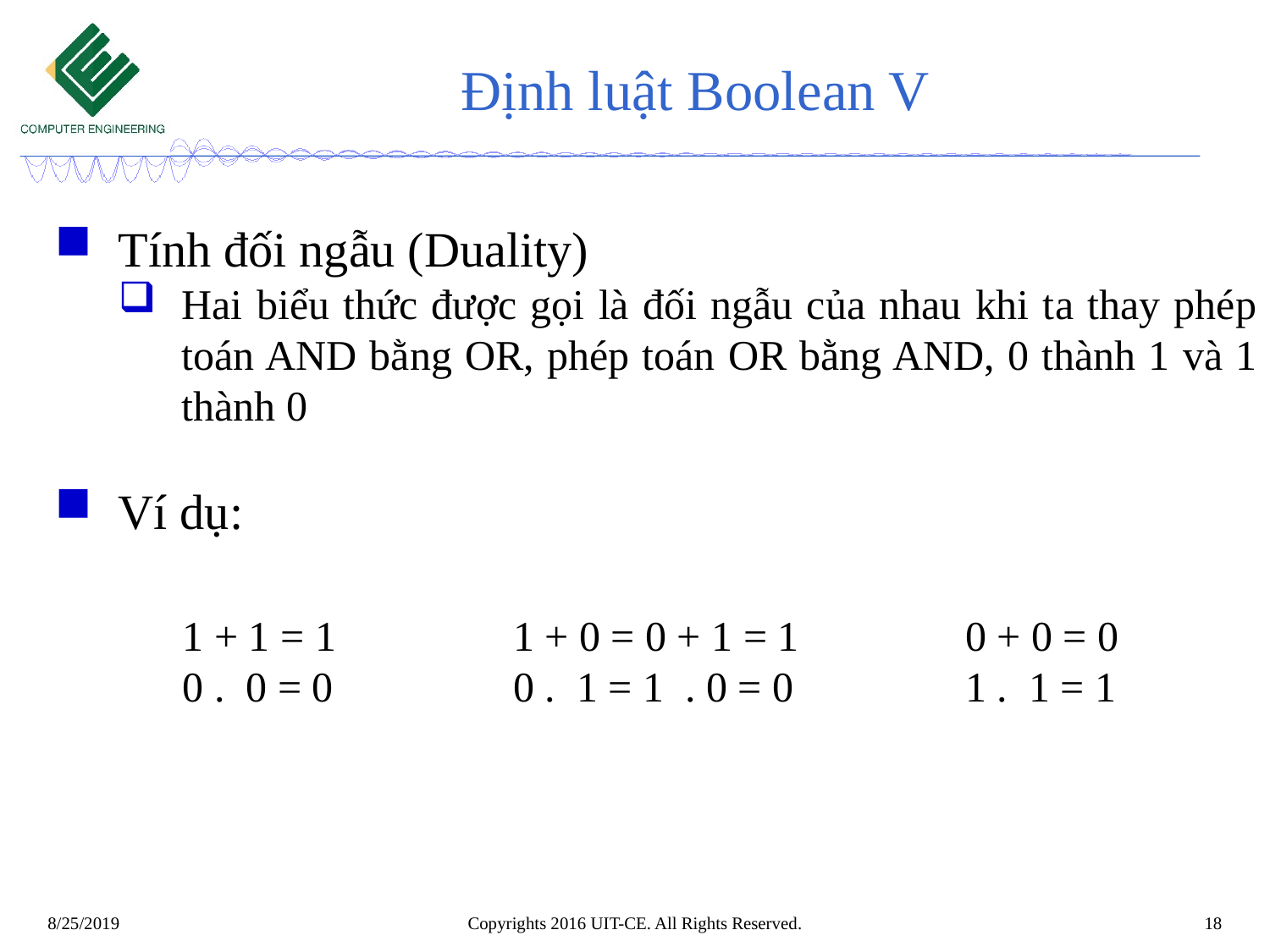

# Định luật Boolean V
Tính đối ngẫu (Duality)
Hai biểu thức được gọi là đối ngẫu của nhau khi ta thay phép toán AND bằng OR, phép toán OR bằng AND, 0 thành 1 và 1 thành 0

Ví dụ:
1 + 1 = 1
0 .  0 = 0
1 + 0 = 0 + 1 = 1
0 .  1 = 1  . 0 = 0
0 + 0 = 0
1 .  1 = 1
18
Copyrights 2016 UIT-CE. All Rights Reserved.
8/25/2019